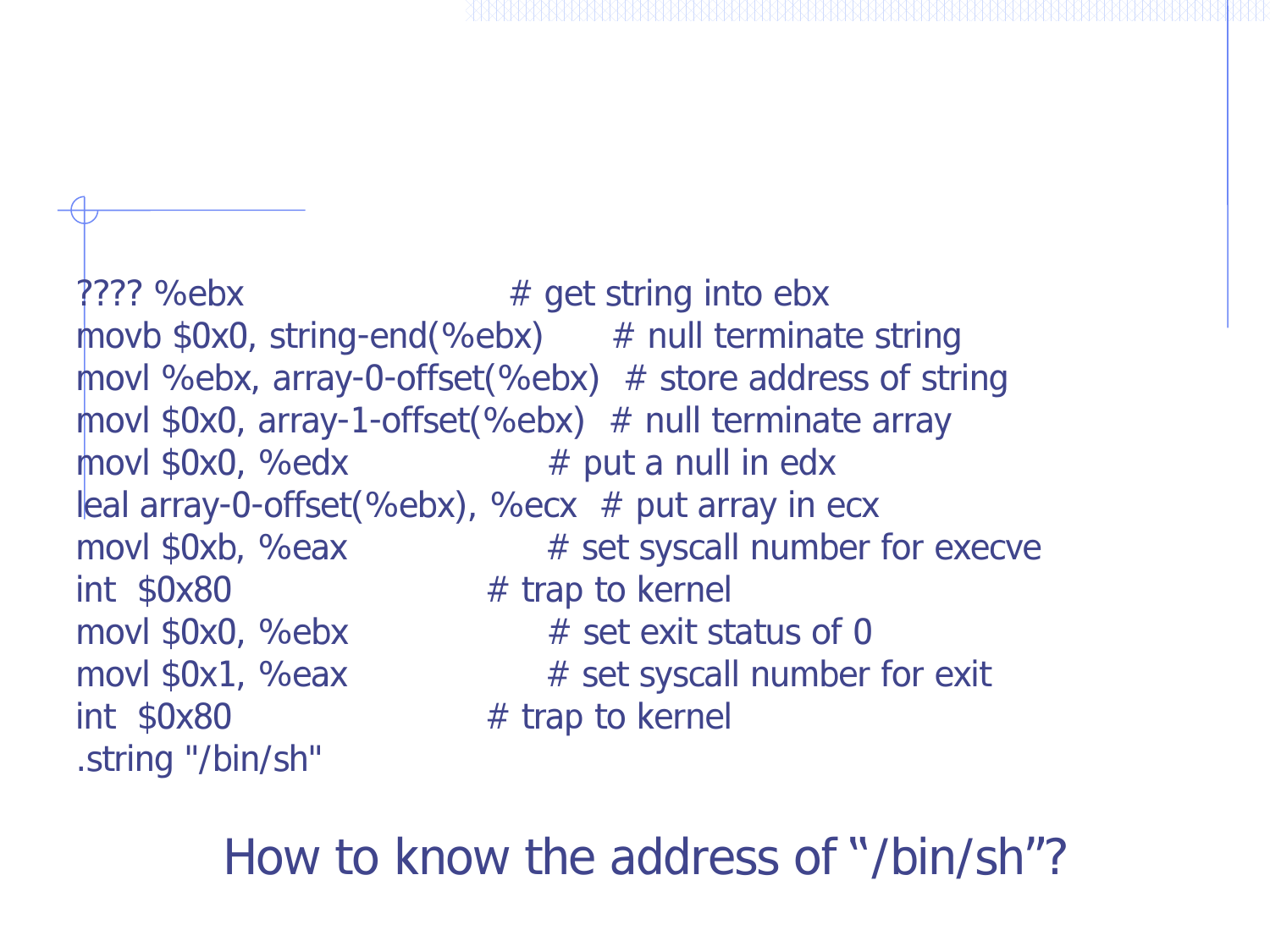

#
???? %ebx                        # get string into ebx
movb $0x0, string-end(%ebx)      # null terminate string
movl %ebx, array-0-offset(%ebx)  # store address of string
movl $0x0, array-1-offset(%ebx)  # null terminate array
movl $0x0, %edx                  # put a null in edx
leal array-0-offset(%ebx), %ecx  # put array in ecx
movl $0xb, %eax                  # set syscall number for execve
int  $0x80                       # trap to kernel
movl $0x0, %ebx                  # set exit status of 0
movl $0x1, %eax                  # set syscall number for exit
int  $0x80                       # trap to kernel
.string "/bin/sh"
How to know the address of “/bin/sh”?